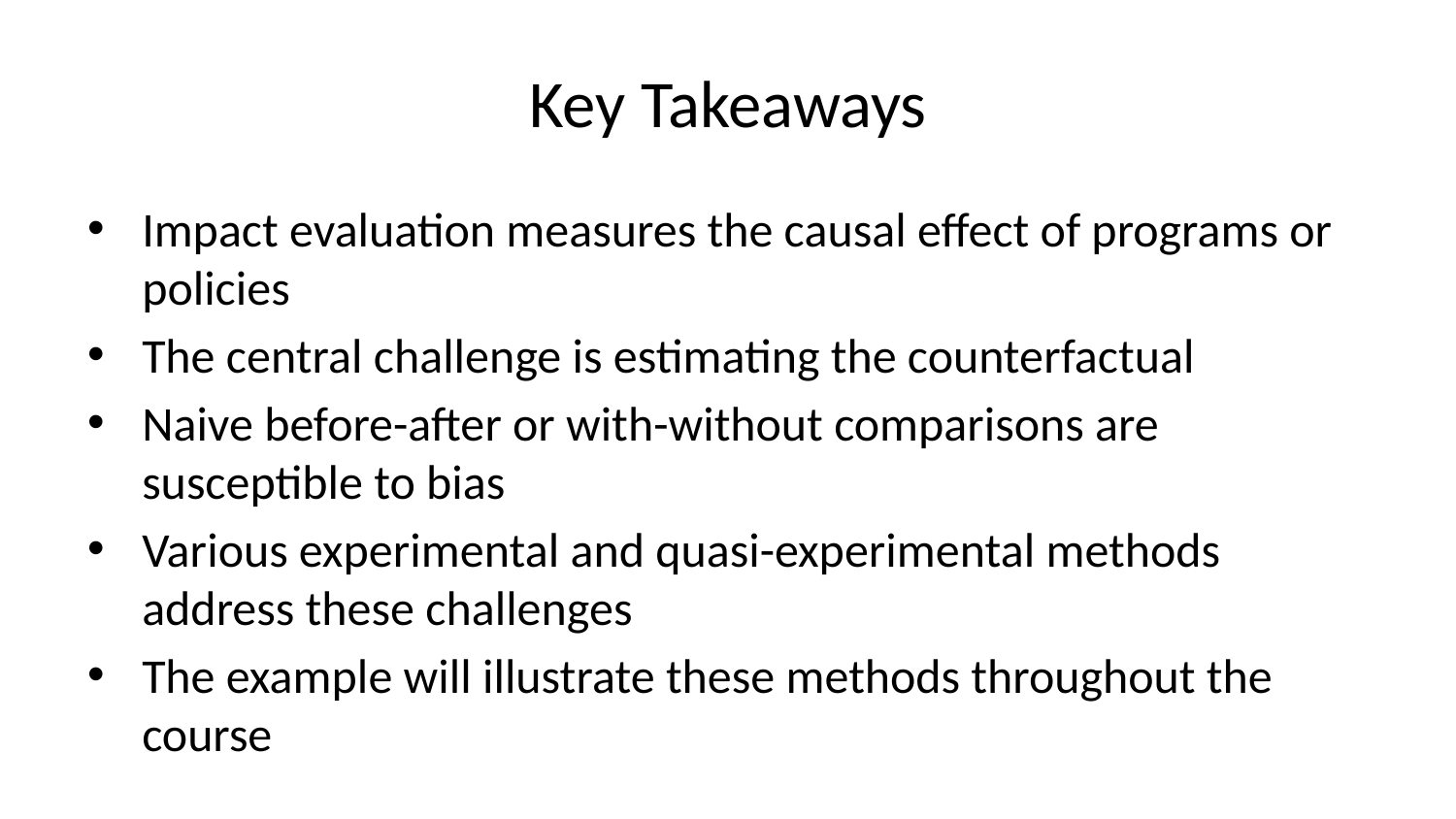

# Key Takeaways
Impact evaluation measures the causal effect of programs or policies
The central challenge is estimating the counterfactual
Naive before-after or with-without comparisons are susceptible to bias
Various experimental and quasi-experimental methods address these challenges
The example will illustrate these methods throughout the course